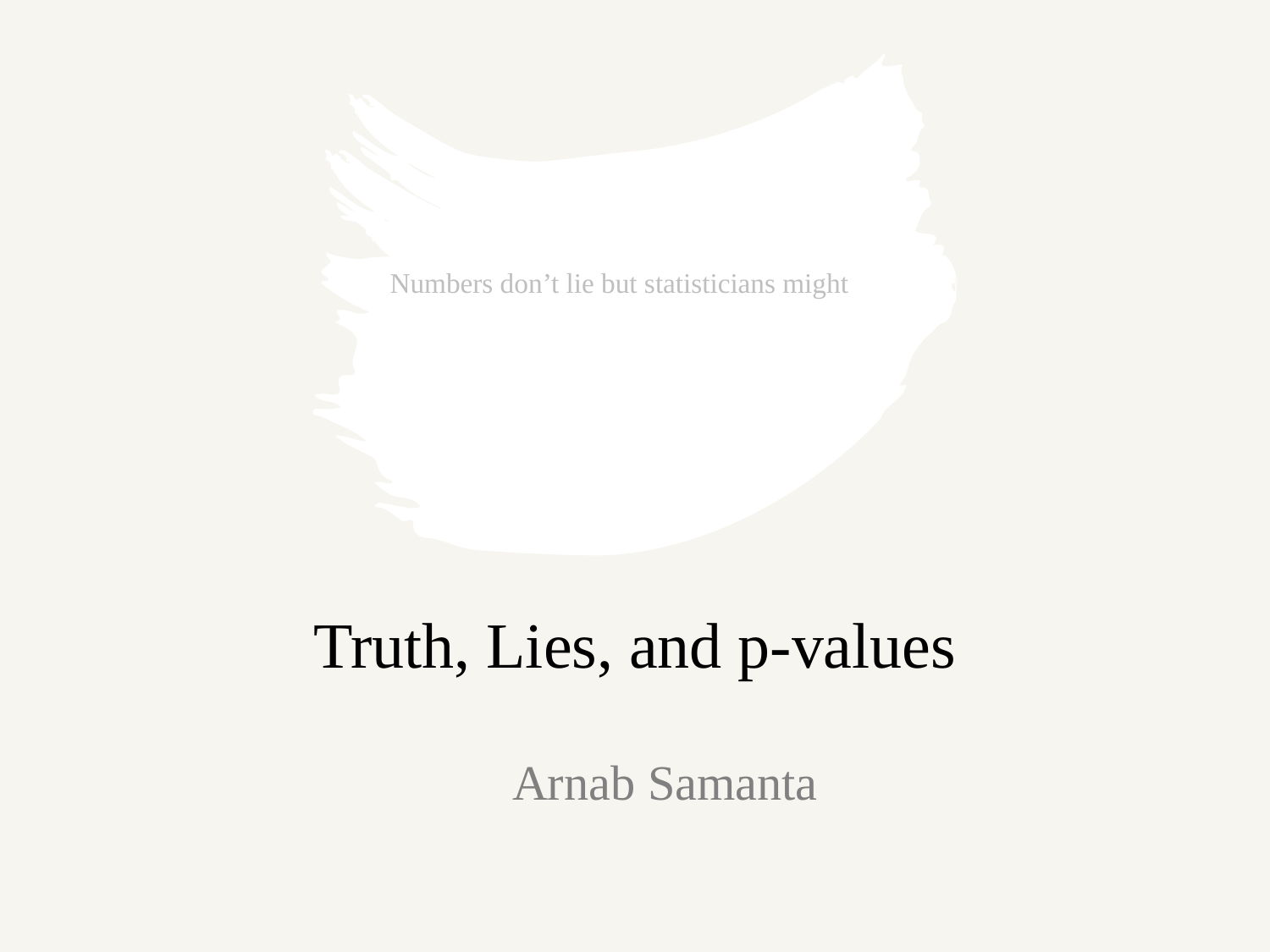

Numbers don’t lie but statisticians might
# Truth, Lies, and p-values
Arnab Samanta